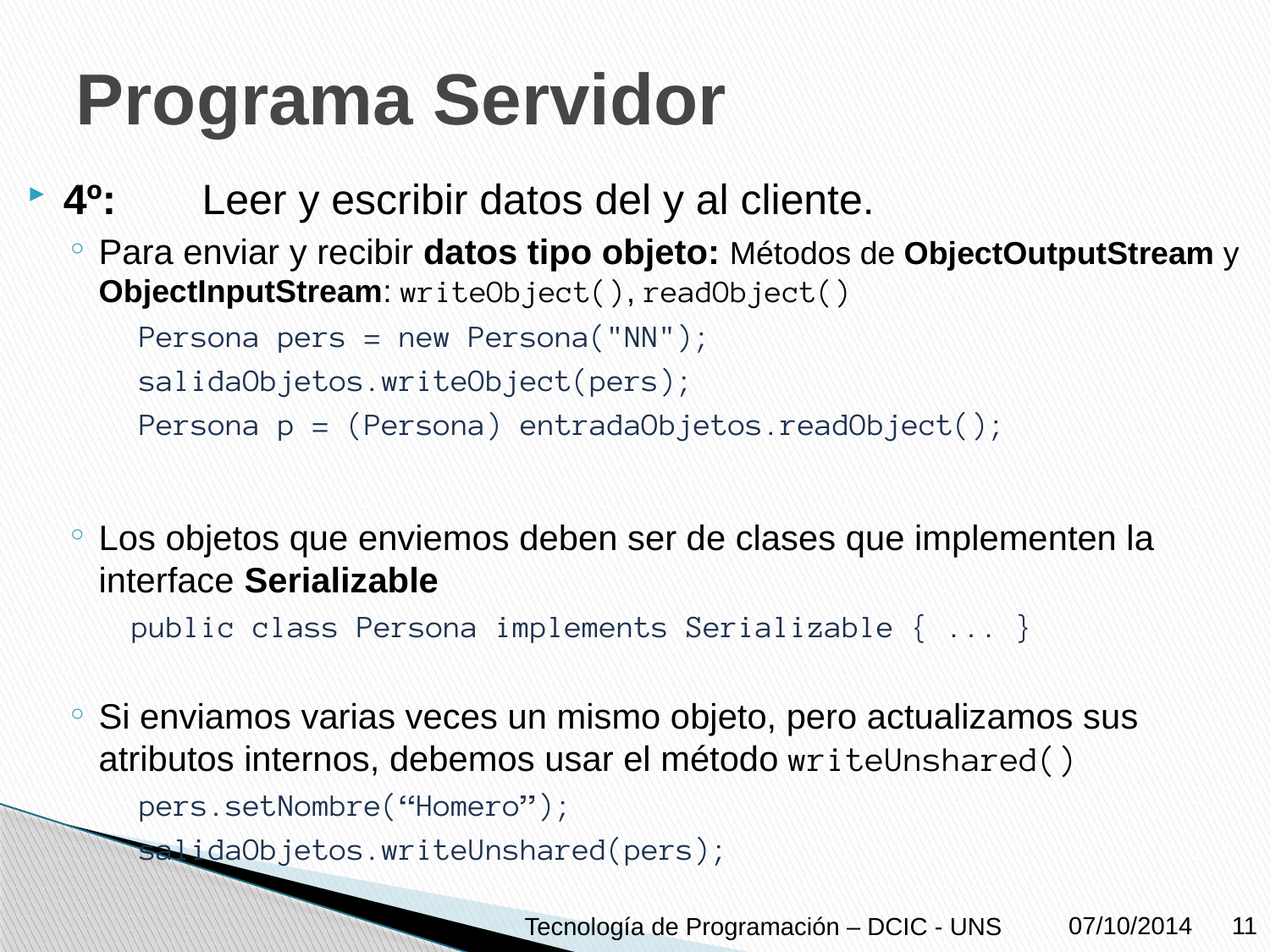

# Programa Servidor
4º:	 Leer y escribir datos del y al cliente.
Para enviar y recibir datos tipo objeto: Métodos de ObjectOutputStream y ObjectInputStream: writeObject(), readObject()
Persona pers = new Persona("NN");
salidaObjetos.writeObject(pers);
Persona p = (Persona) entradaObjetos.readObject();

Los objetos que enviemos deben ser de clases que implementen la interface Serializable
	public class Persona implements Serializable { ... }

Si enviamos varias veces un mismo objeto, pero actualizamos sus atributos internos, debemos usar el método writeUnshared()
pers.setNombre(“Homero”);
salidaObjetos.writeUnshared(pers);

07/10/2014
11
Tecnología de Programación – DCIC - UNS